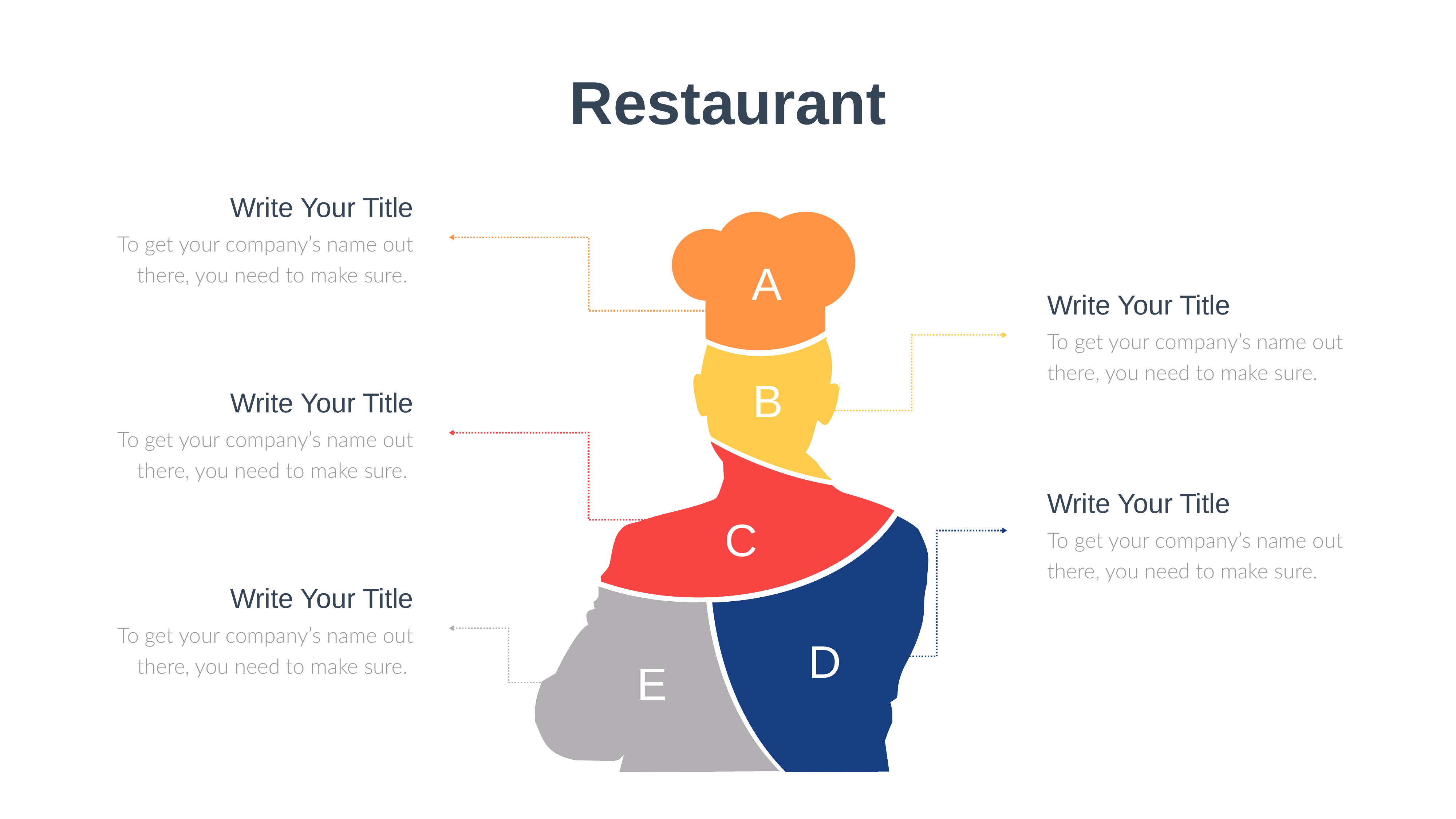

Restaurant
Write Your Title
To get your company’s name out there, you need to make sure.

A
Write Your Title
To get your company’s name out there, you need to make sure.
B
Write Your Title
To get your company’s name out there, you need to make sure.
Write Your Title
To get your company’s name out there, you need to make sure.
C
Write Your Title
To get your company’s name out there, you need to make sure.
D
E